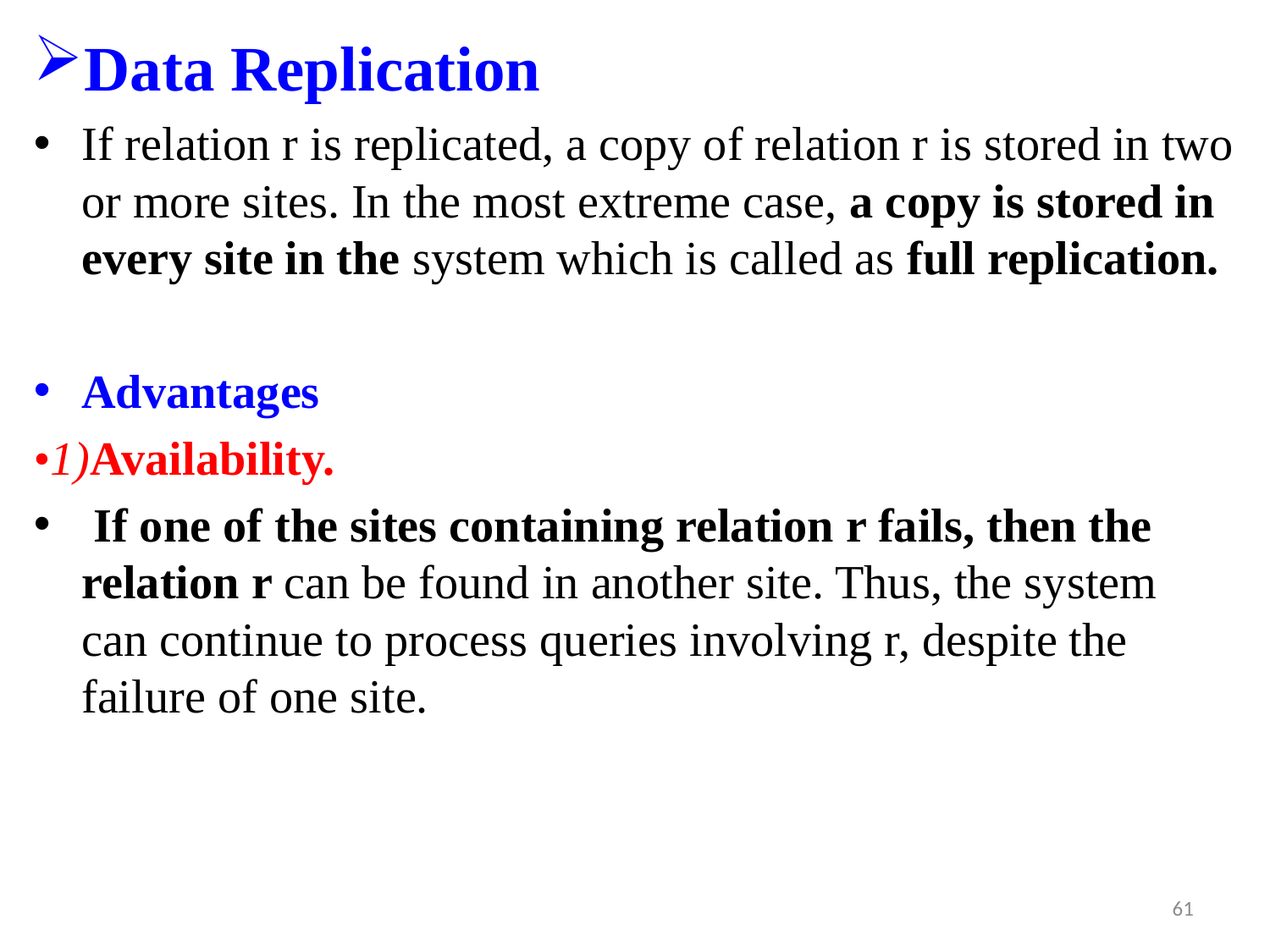

Data Replication
If relation r is replicated, a copy of relation r is stored in two or more sites. In the most extreme case, a copy is stored in every site in the system which is called as full replication.

Advantages
•1)Availability.
 If one of the sites containing relation r fails, then the relation r can be found in another site. Thus, the system can continue to process queries involving r, despite the failure of one site.

61